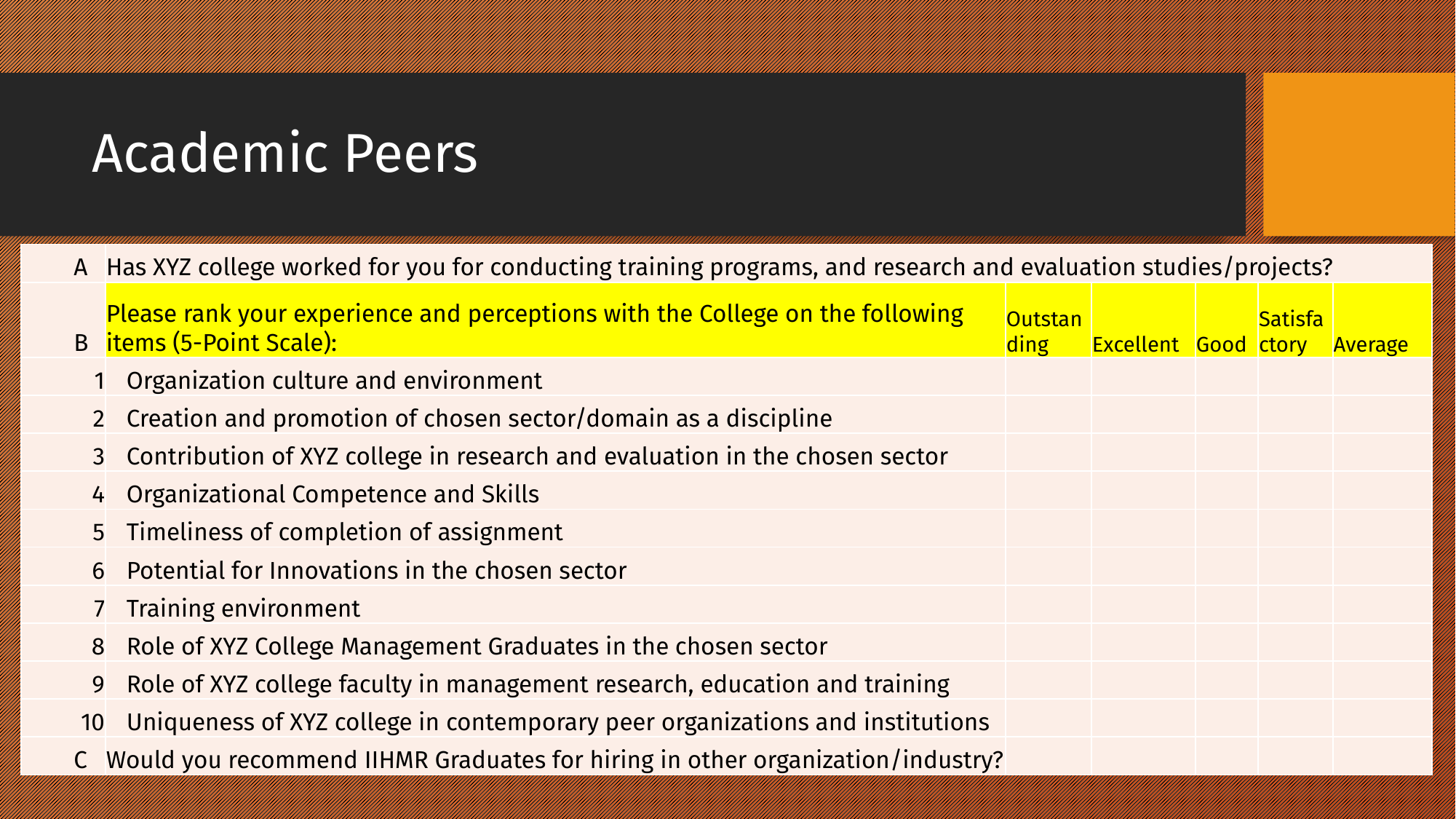

# Academic Peers
| A | Has XYZ college worked for you for conducting training programs, and research and evaluation studies/projects? |  |  |  |  |  |
| --- | --- | --- | --- | --- | --- | --- |
| B | Please rank your experience and perceptions with the College on the following items (5-Point Scale): | Outstanding | Excellent | Good | Satisfactory | Average |
| 1 | Organization culture and environment |  |  |  |  |  |
| 2 | Creation and promotion of chosen sector/domain as a discipline |  |  |  |  |  |
| 3 | Contribution of XYZ college in research and evaluation in the chosen sector |  |  |  |  |  |
| 4 | Organizational Competence and Skills |  |  |  |  |  |
| 5 | Timeliness of completion of assignment |  |  |  |  |  |
| 6 | Potential for Innovations in the chosen sector |  |  |  |  |  |
| 7 | Training environment |  |  |  |  |  |
| 8 | Role of XYZ College Management Graduates in the chosen sector |  |  |  |  |  |
| 9 | Role of XYZ college faculty in management research, education and training |  |  |  |  |  |
| 10 | Uniqueness of XYZ college in contemporary peer organizations and institutions |  |  |  |  |  |
| C | Would you recommend IIHMR Graduates for hiring in other organization/industry? |  |  |  |  |  |